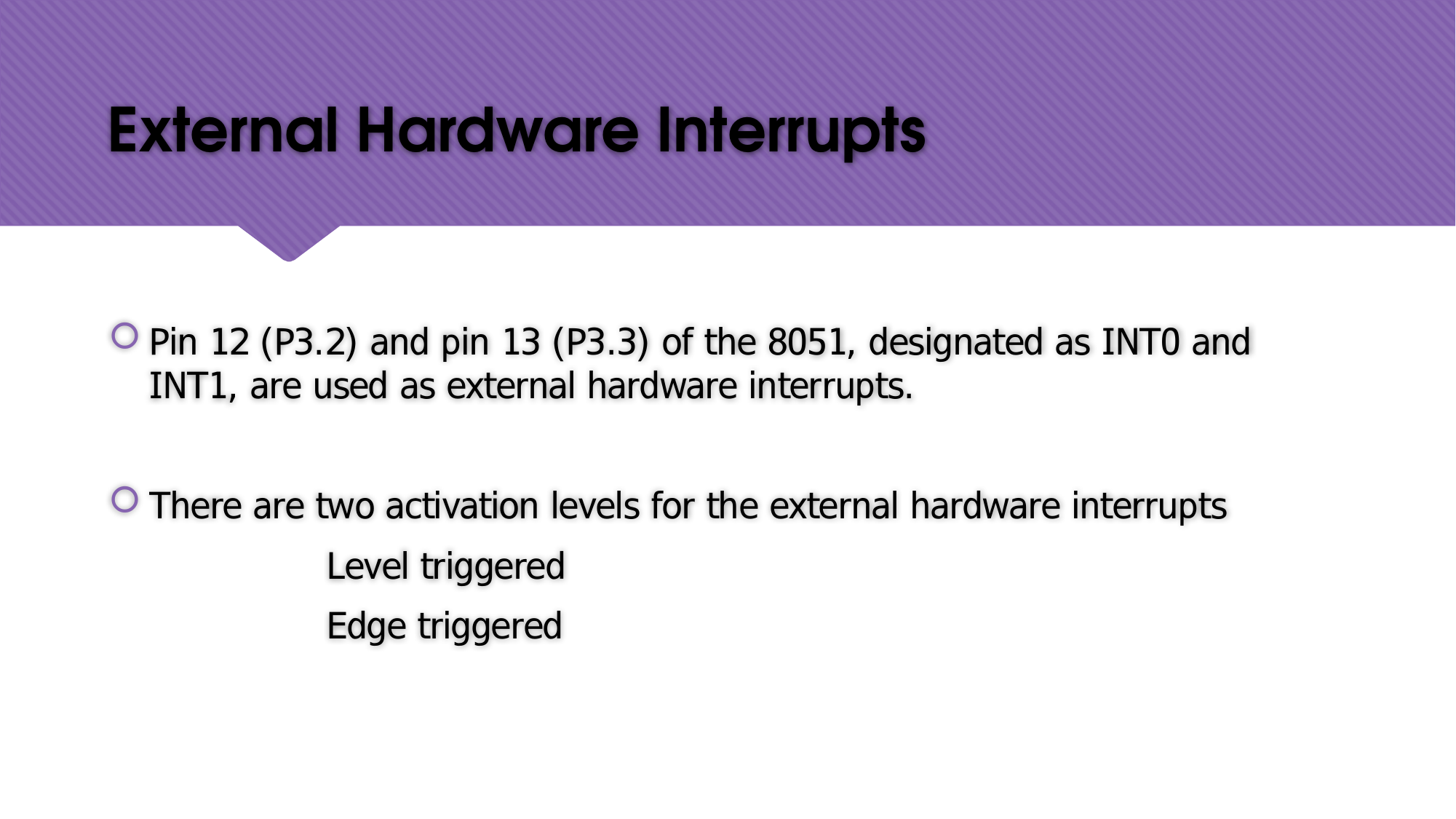

# External Hardware Interrupts
Pin 12 (P3.2) and pin 13 (P3.3) of the 8051, designated as INT0 and INT1, are used as external hardware interrupts.

There are two activation levels for the external hardware interrupts
		Level triggered
		Edge triggered